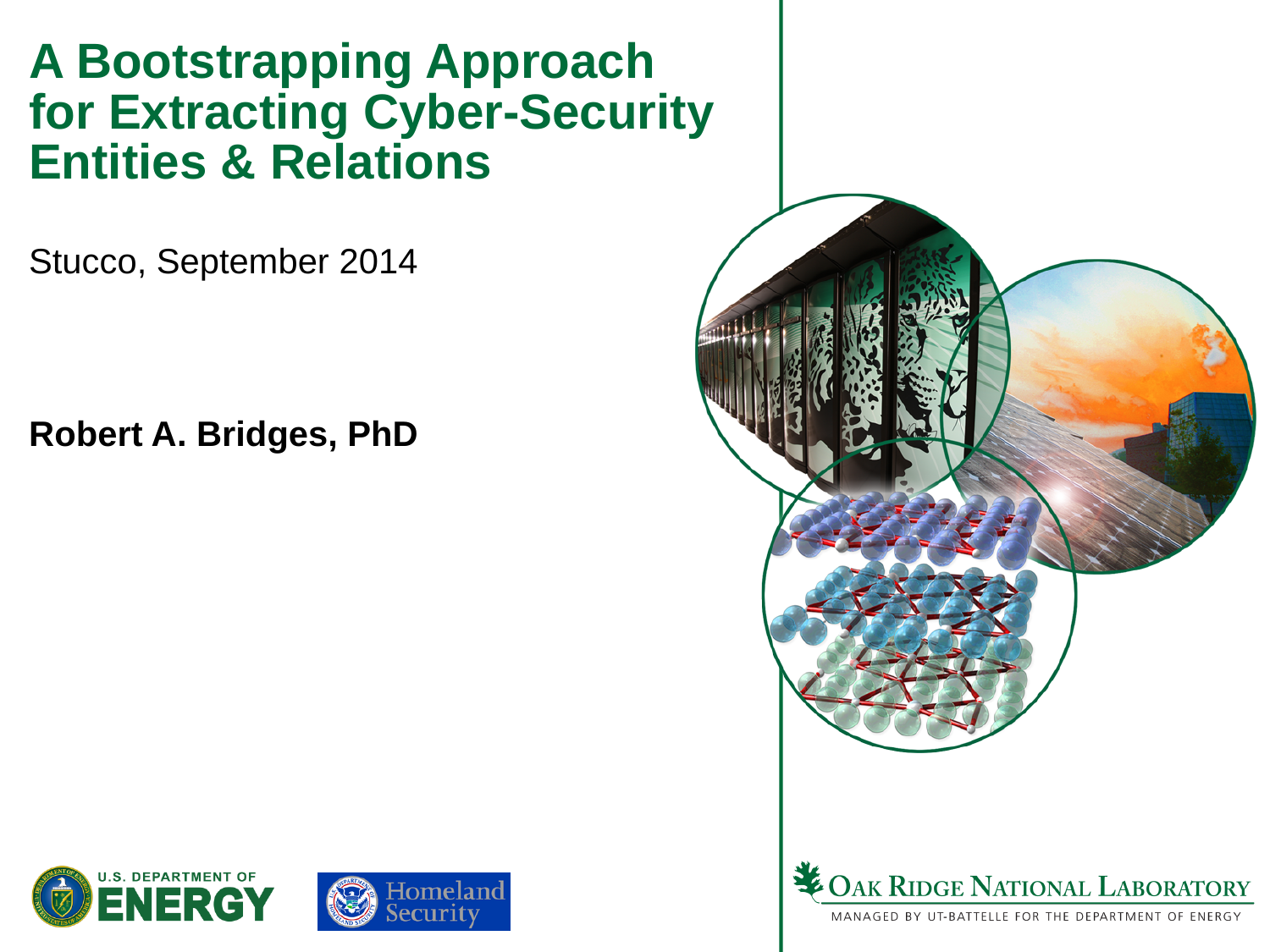

# A Bootstrapping Approach for Extracting Cyber-Security Entities & Relations
Stucco, September 2014
Robert A. Bridges, PhD